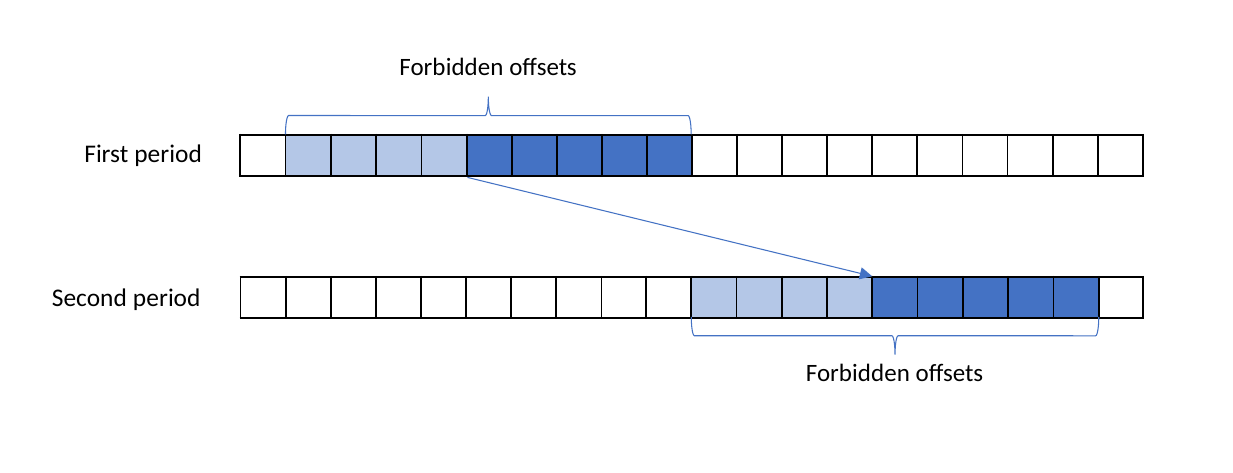

Forbidden offsets
First period

|  |  |  |  |  |
| --- | --- | --- | --- | --- |
|  |  |  |  |  |
| --- | --- | --- | --- | --- |
|  |  |  |  |  |  |  |  |  |  |  |  |  |  |  |  |  |  |  |  |
| --- | --- | --- | --- | --- | --- | --- | --- | --- | --- | --- | --- | --- | --- | --- | --- | --- | --- | --- | --- |
Second period
|  |  |  |  |  |  |  |  |  |  |  |  |  |  |  |  |  |  |  |  |
| --- | --- | --- | --- | --- | --- | --- | --- | --- | --- | --- | --- | --- | --- | --- | --- | --- | --- | --- | --- |
|  |  |  |  |  |
| --- | --- | --- | --- | --- |
|  |  |  |  |  |
| --- | --- | --- | --- | --- |
Forbidden offsets